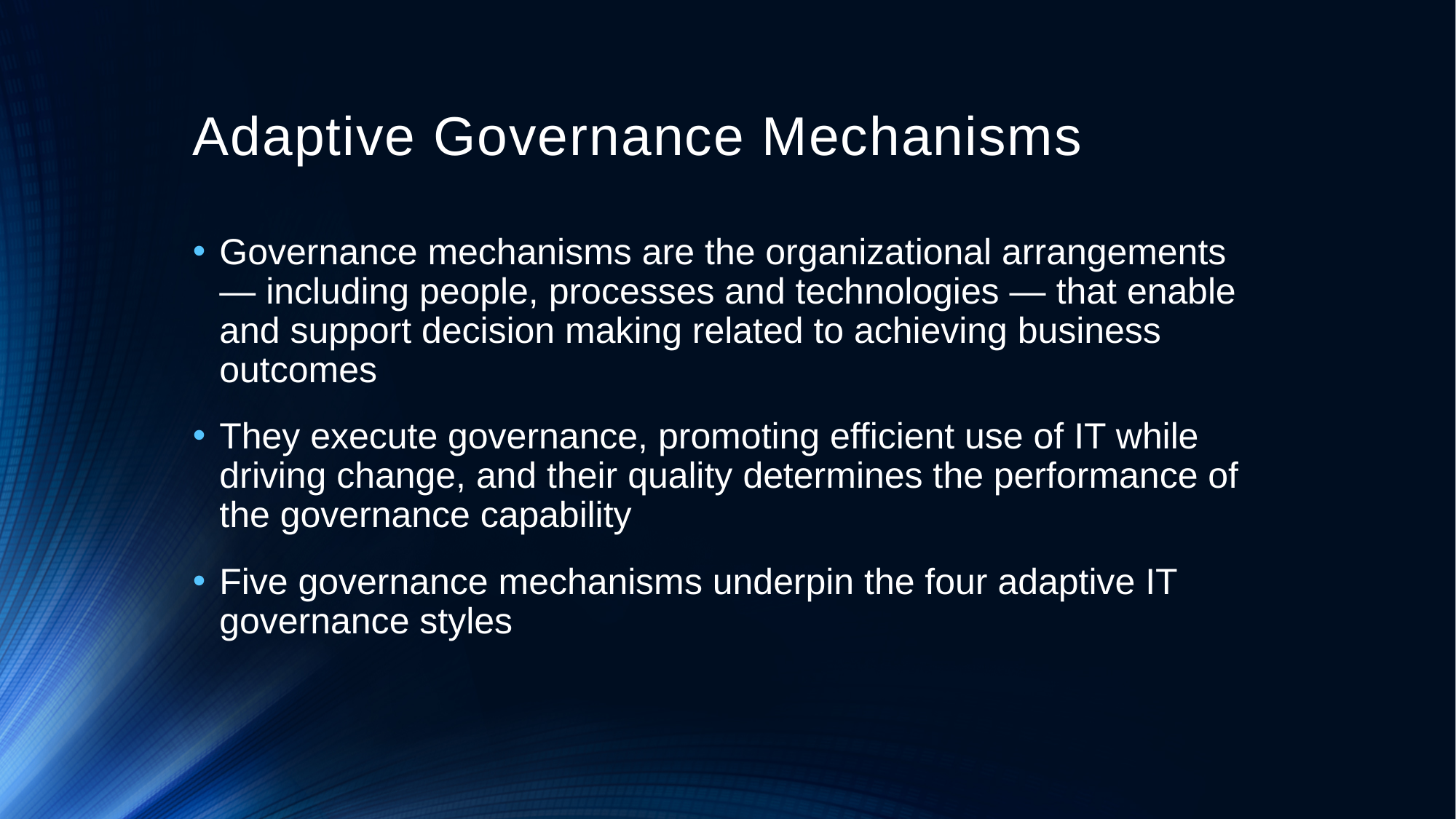

# Adaptive Governance Mechanisms
Governance mechanisms are the organizational arrangements — including people, processes and technologies — that enable and support decision making related to achieving business outcomes
They execute governance, promoting efficient use of IT while driving change, and their quality determines the performance of the governance capability
Five governance mechanisms underpin the four adaptive IT governance styles